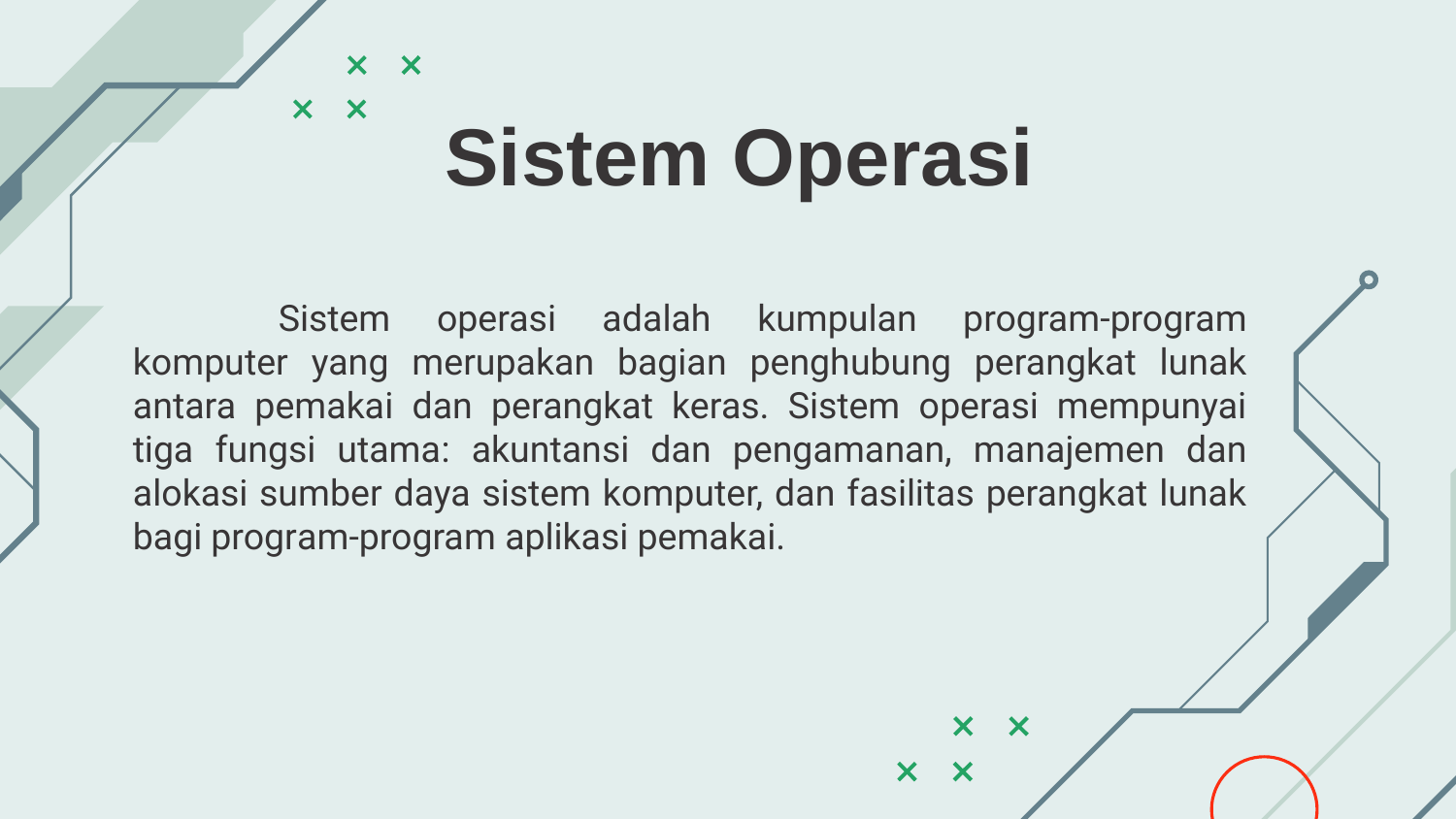

# Sistem Operasi
		Sistem operasi adalah kumpulan program-program komputer yang merupakan bagian penghubung perangkat lunak antara pemakai dan perangkat keras. Sistem operasi mempunyai tiga fungsi utama: akuntansi dan pengamanan, manajemen dan alokasi sumber daya sistem komputer, dan fasilitas perangkat lunak bagi program-program aplikasi pemakai.